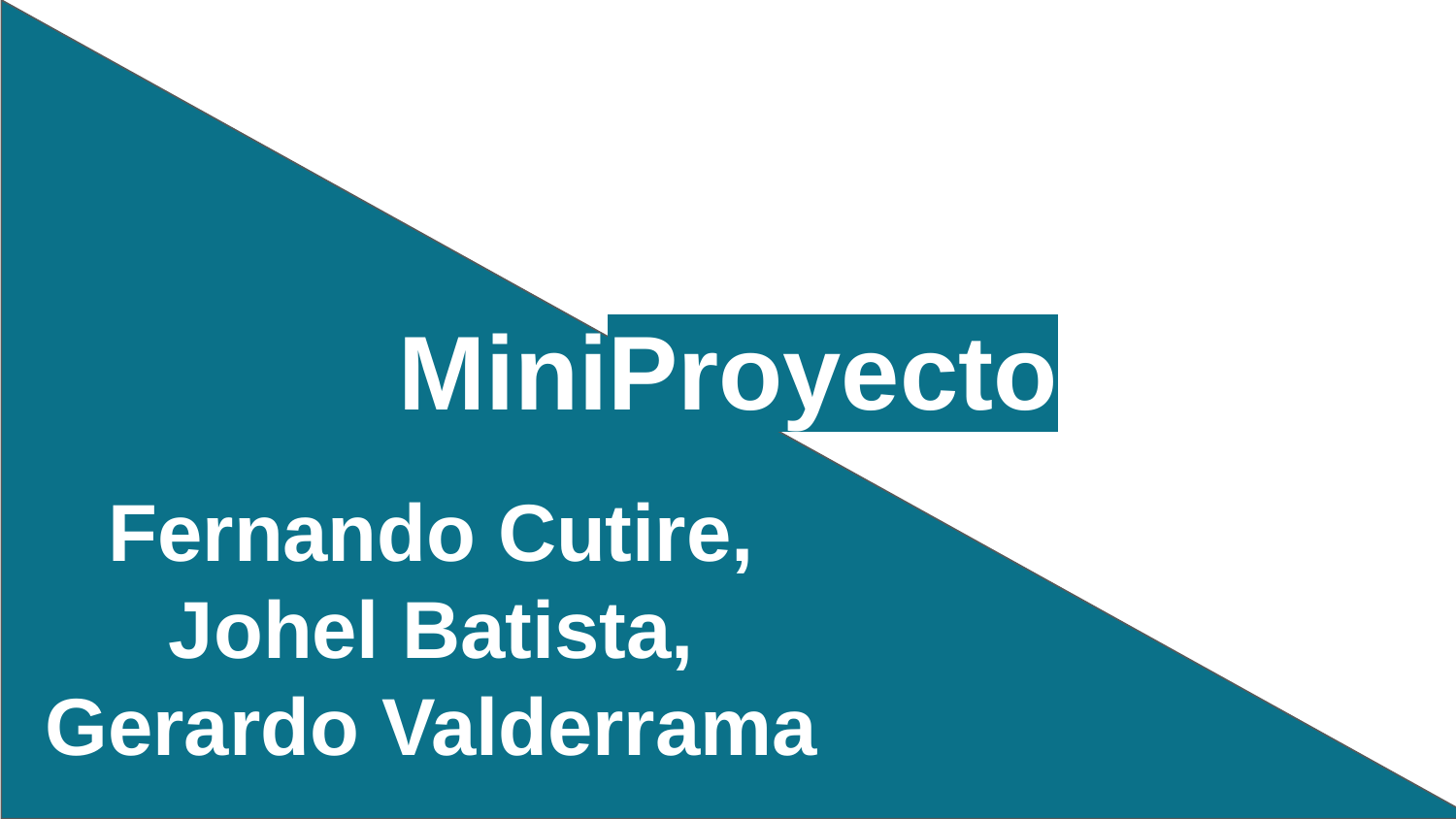

# MiniProyecto
Fernando Cutire, Johel Batista, Gerardo Valderrama